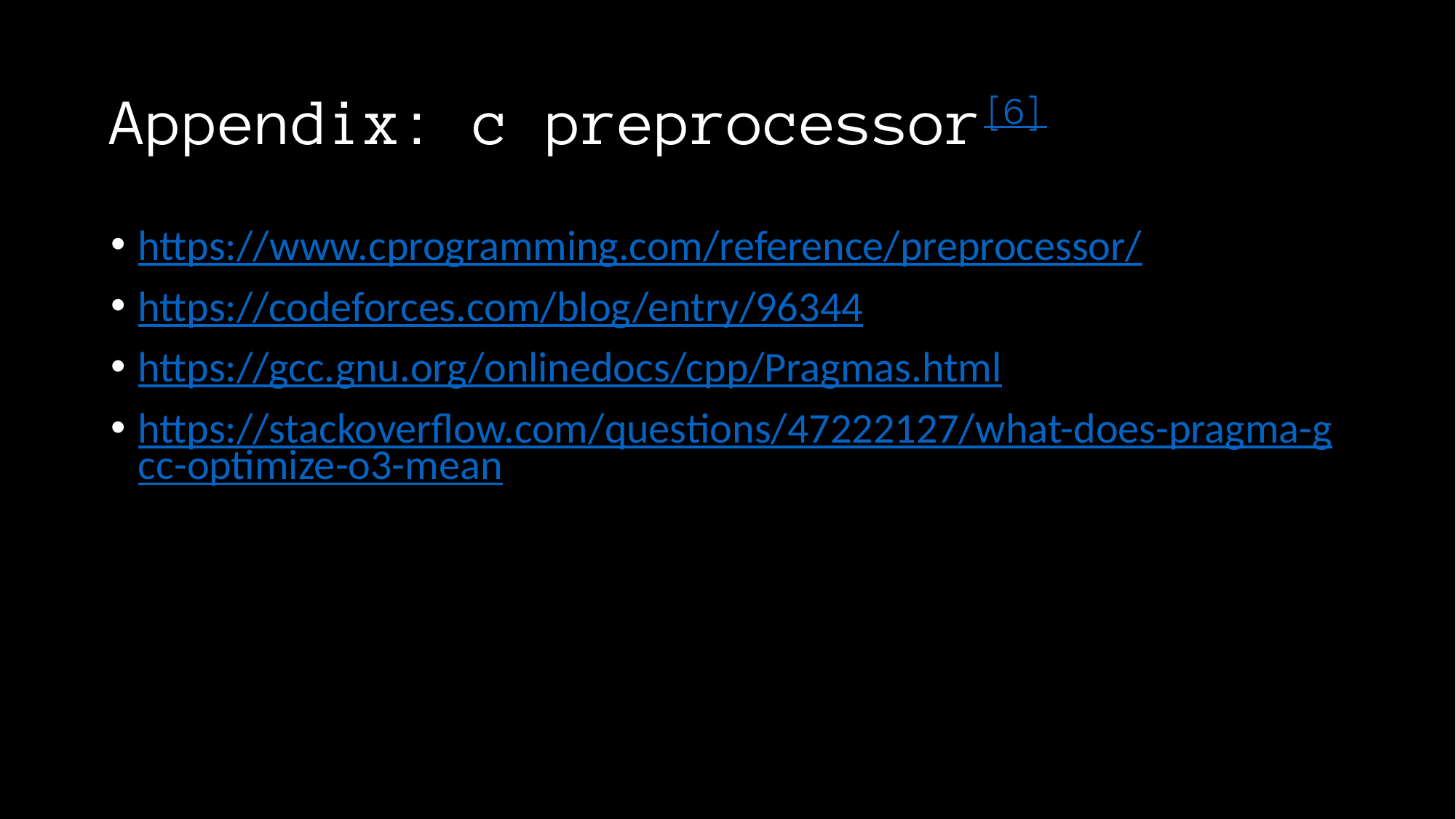

# Appendix: c preprocessor[6]
https://www.cprogramming.com/reference/preprocessor/
https://codeforces.com/blog/entry/96344
https://gcc.gnu.org/onlinedocs/cpp/Pragmas.html
https://stackoverflow.com/questions/47222127/what-does-pragma-gcc-optimize-o3-mean